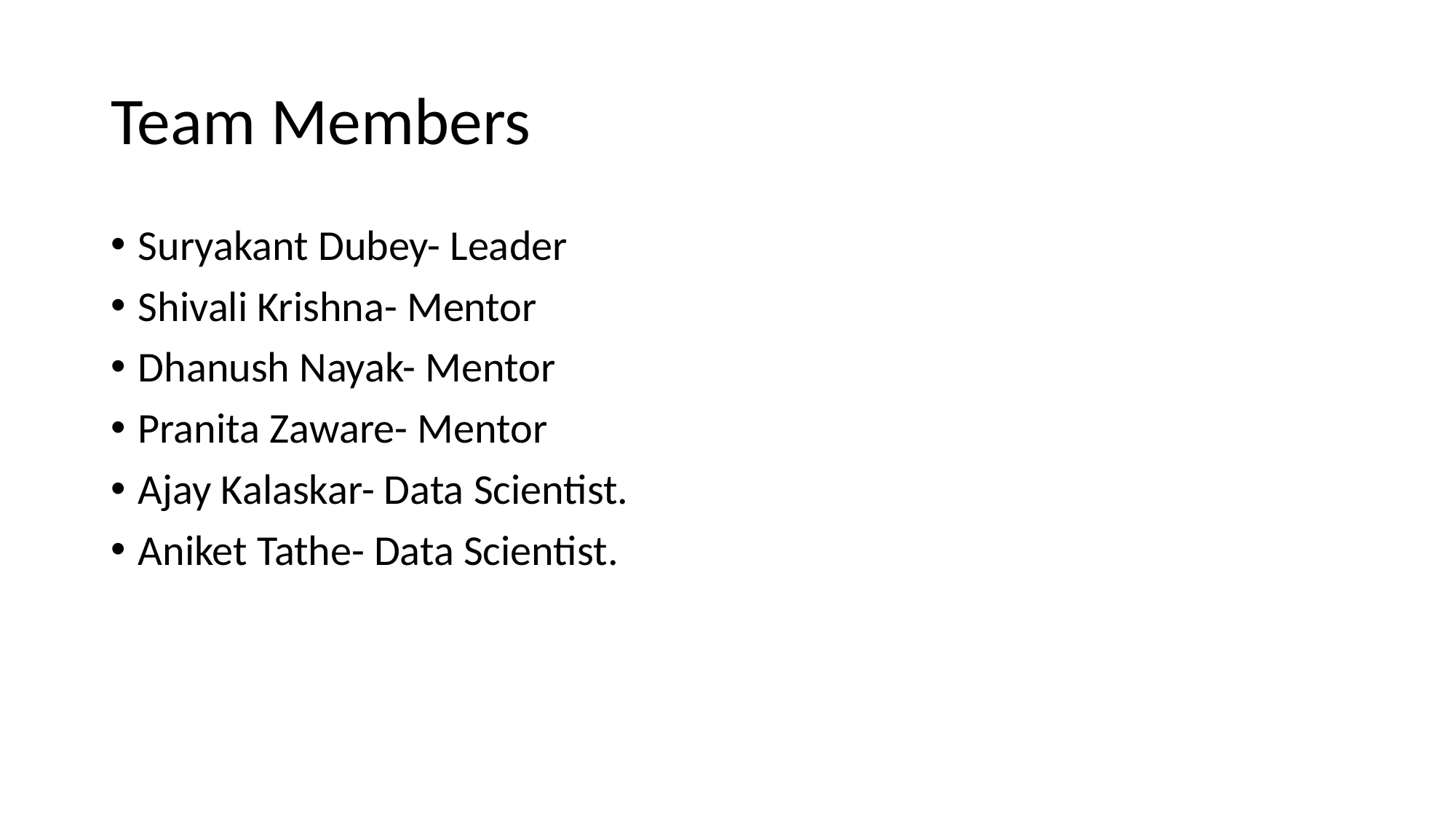

# Team Members
Suryakant Dubey- Leader
Shivali Krishna- Mentor
Dhanush Nayak- Mentor
Pranita Zaware- Mentor
Ajay Kalaskar- Data Scientist.
Aniket Tathe- Data Scientist.